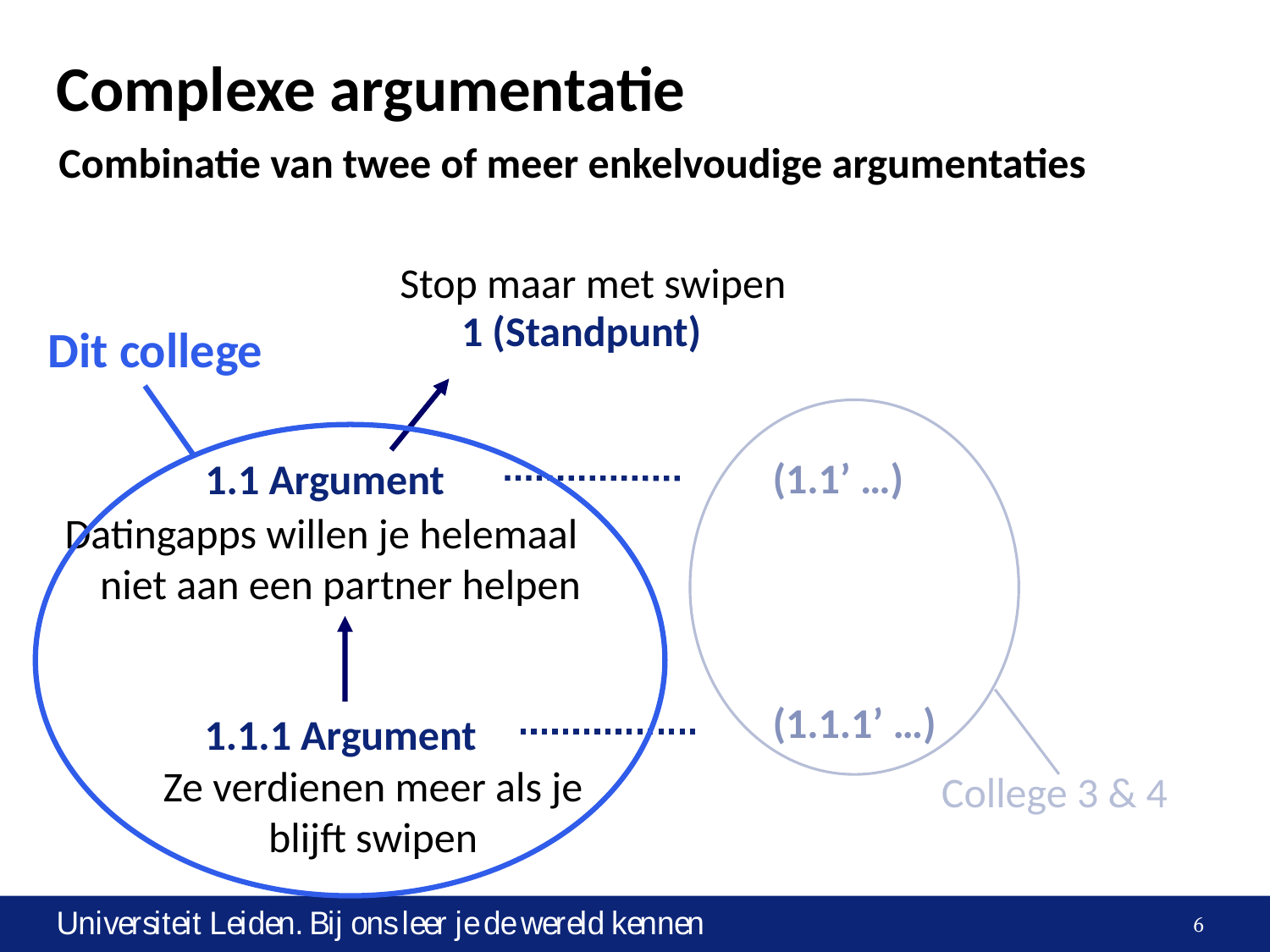

# Complexe argumentatie
Combinatie van twee of meer enkelvoudige argumentaties

Stop maar met swipen
1 (Standpunt)
Dit college

(1.1’ …)
1.1 Argument
Datingapps willen je helemaal     niet aan een partner helpen

(1.1.1’ …)
1.1.1 Argument
Ze verdienen meer als je blijft swipen
College 3 & 4